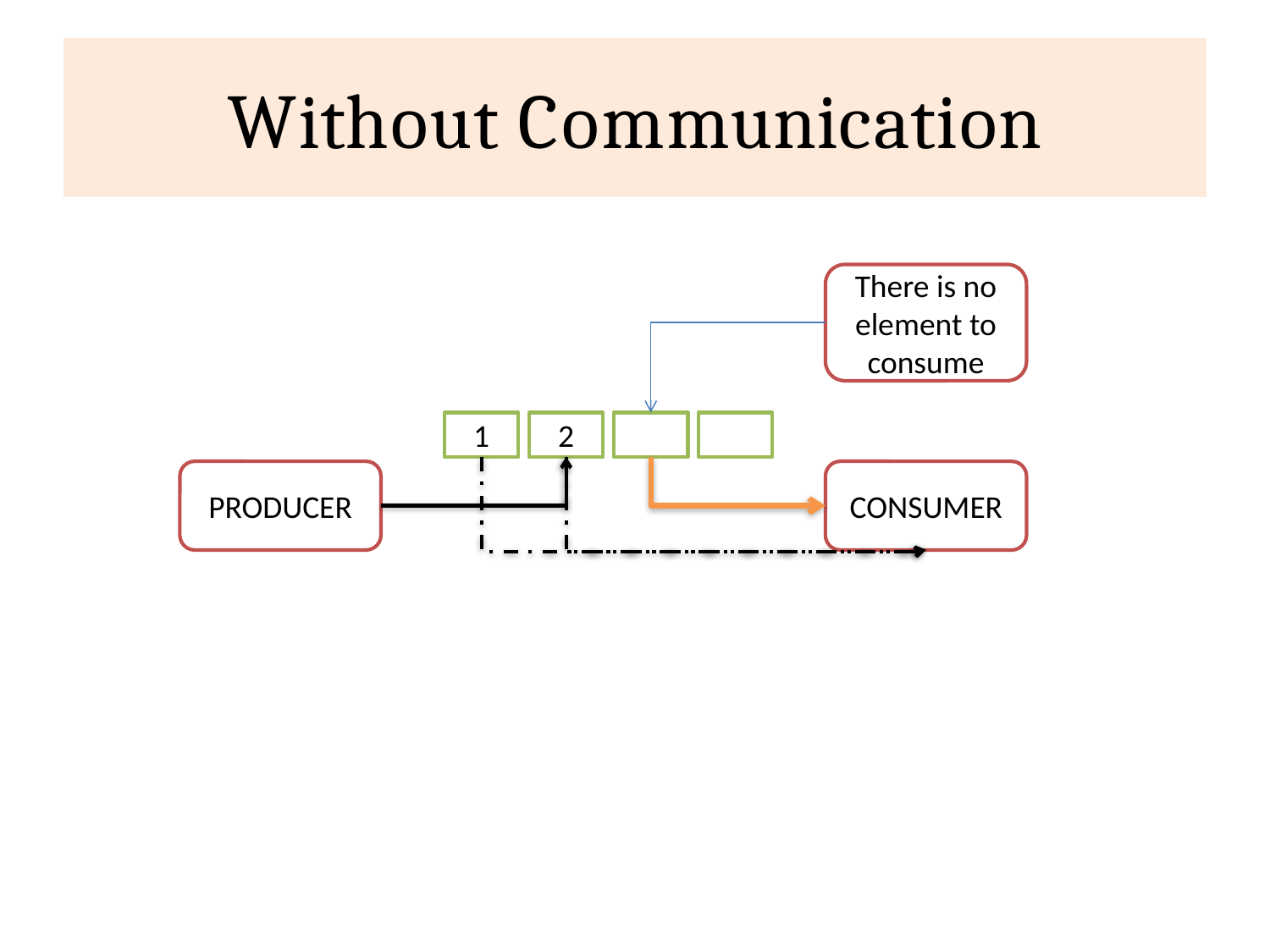

# Without Communication
There is no element to consume
1
2

PRODUCER
CONSUMER